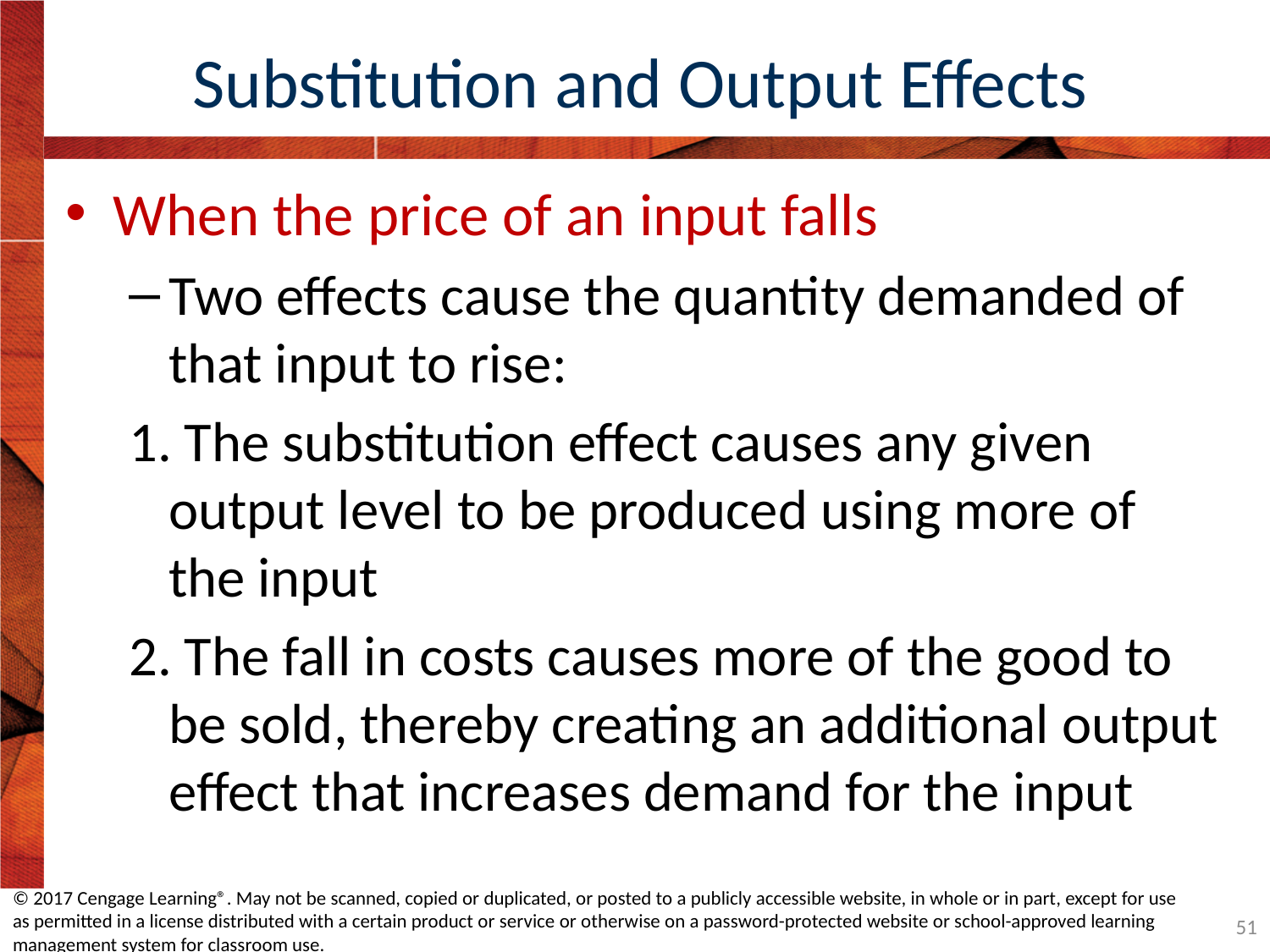

# Substitution and Output Effects
When the price of an input falls
Two effects cause the quantity demanded of that input to rise:
1. The substitution effect causes any given output level to be produced using more of the input
2. The fall in costs causes more of the good to be sold, thereby creating an additional output effect that increases demand for the input
© 2017 Cengage Learning®. May not be scanned, copied or duplicated, or posted to a publicly accessible website, in whole or in part, except for use as permitted in a license distributed with a certain product or service or otherwise on a password-protected website or school-approved learning management system for classroom use.
51